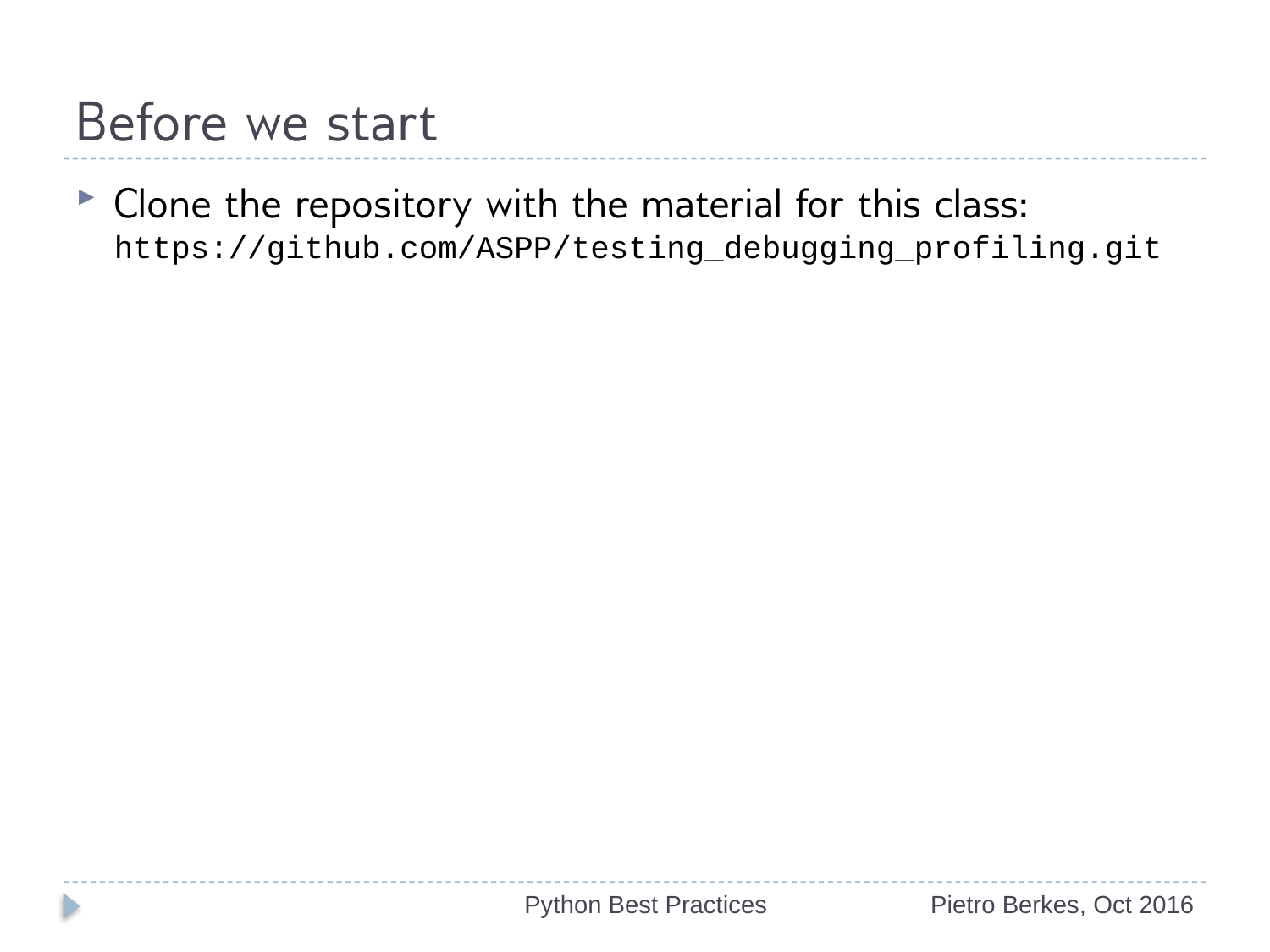

# Before we start
Clone the repository with the material for this class:
https://github.com/ASPP/testing_debugging_profiling.git
Python Best Practices
Pietro Berkes, Oct 2016